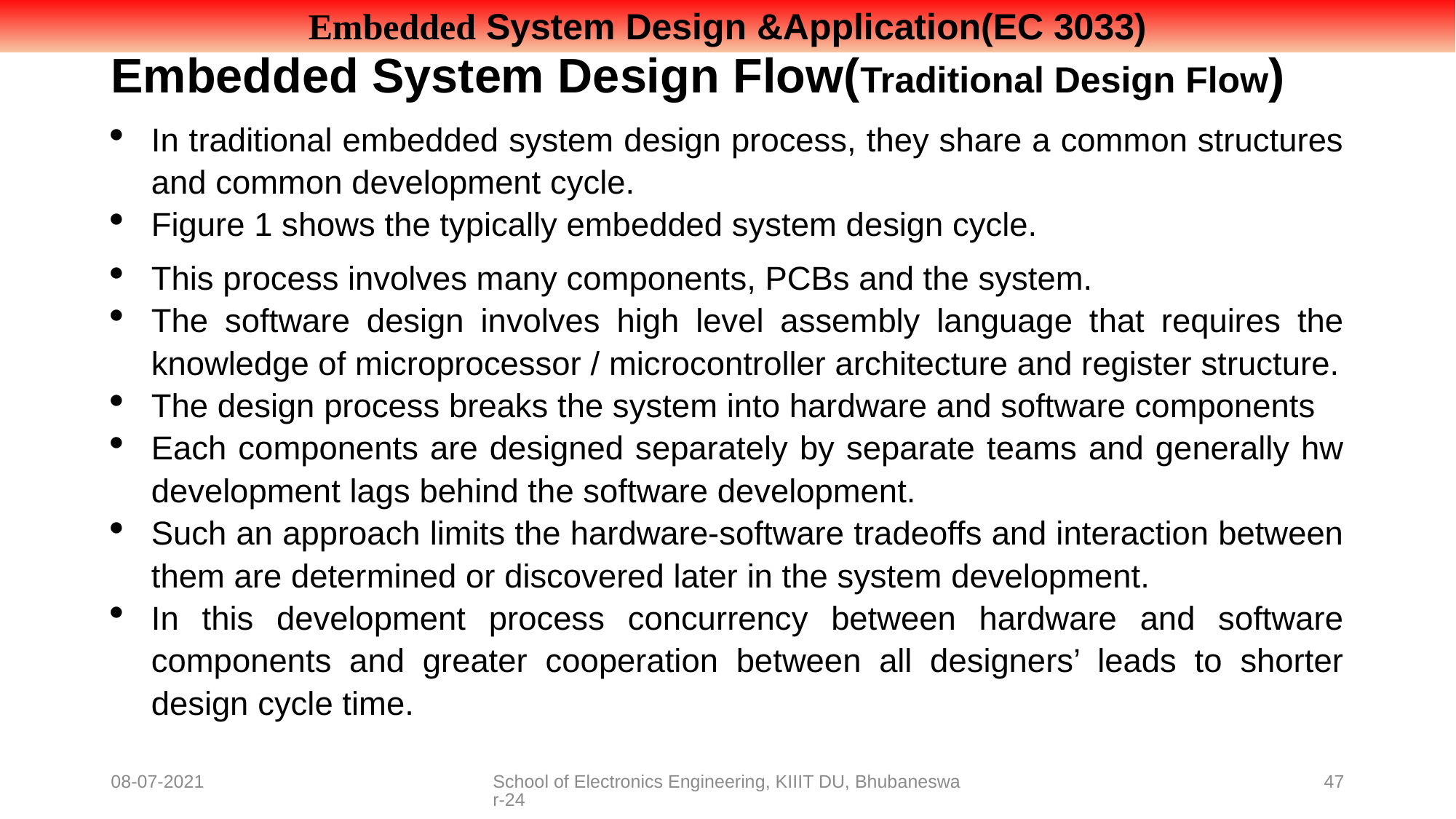

# Embedded System Design Flow(Traditional Design Flow)
In traditional embedded system design process, they share a common structures and common development cycle.
Figure 1 shows the typically embedded system design cycle.
This process involves many components, PCBs and the system.
The software design involves high level assembly language that requires the knowledge of microprocessor / microcontroller architecture and register structure.
The design process breaks the system into hardware and software components
Each components are designed separately by separate teams and generally hw development lags behind the software development.
Such an approach limits the hardware-software tradeoffs and interaction between them are determined or discovered later in the system development.
In this development process concurrency between hardware and software components and greater cooperation between all designers’ leads to shorter design cycle time.

08-07-2021
School of Electronics Engineering, KIIIT DU, Bhubaneswar-24
47